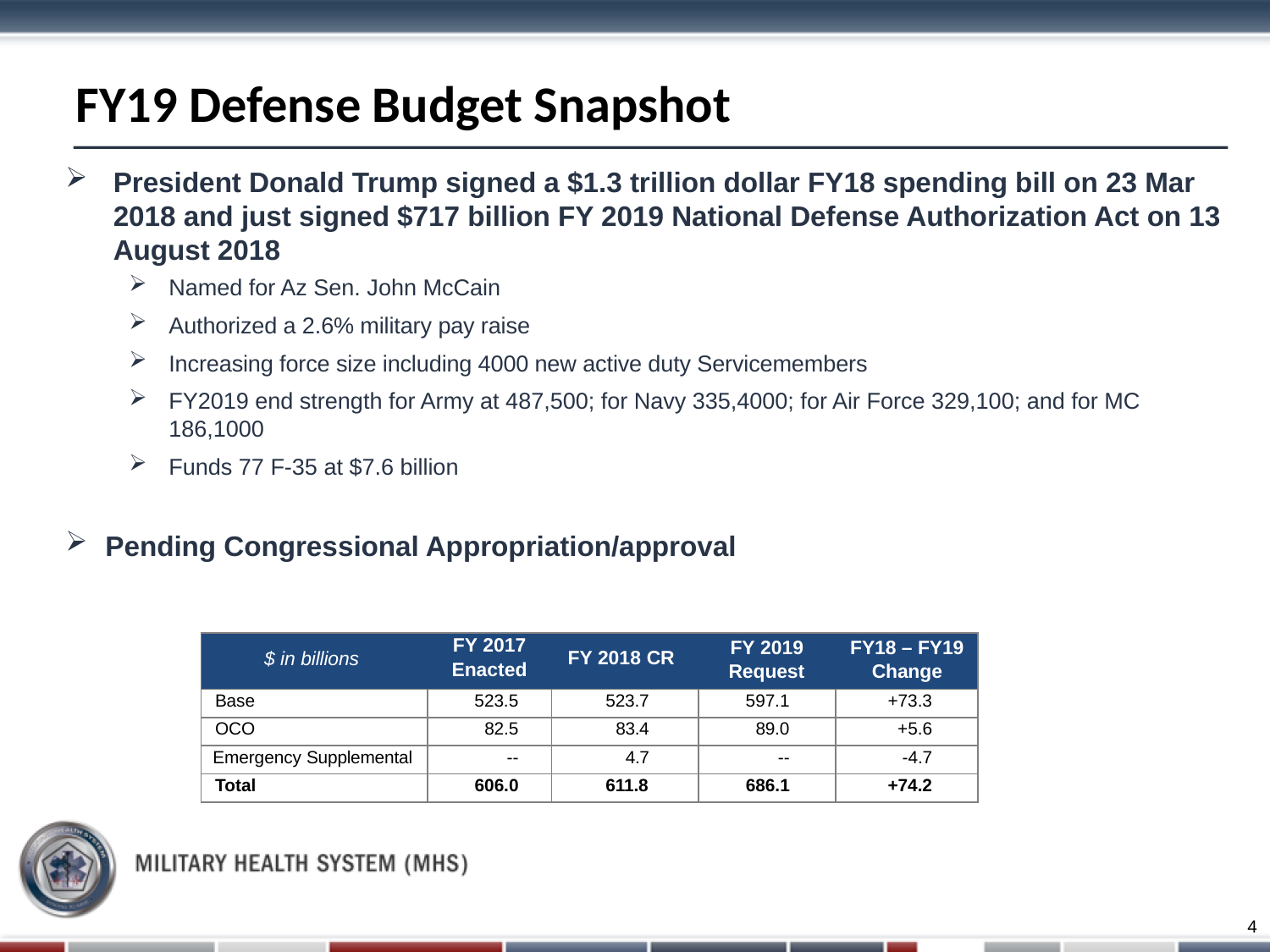

# FY19 Defense Budget Snapshot
President Donald Trump signed a $1.3 trillion dollar FY18 spending bill on 23 Mar 2018 and just signed $717 billion FY 2019 National Defense Authorization Act on 13 August 2018
Named for Az Sen. John McCain
Authorized a 2.6% military pay raise
Increasing force size including 4000 new active duty Servicemembers
FY2019 end strength for Army at 487,500; for Navy 335,4000; for Air Force 329,100; and for MC 186,1000
Funds 77 F-35 at $7.6 billion

Pending Congressional Appropriation/approval

| $ in billions | FY 2017 Enacted | FY 2018 CR | FY 2019 Request | FY18 – FY19 Change |
| --- | --- | --- | --- | --- |
| Base | 523.5 | 523.7 | 597.1 | +73.3 |
| OCO | 82.5 | 83.4 | 89.0 | +5.6 |
| Emergency Supplemental | -- | 4.7 | -- | -4.7 |
| Total | 606.0 | 611.8 | 686.1 | +74.2 |
4